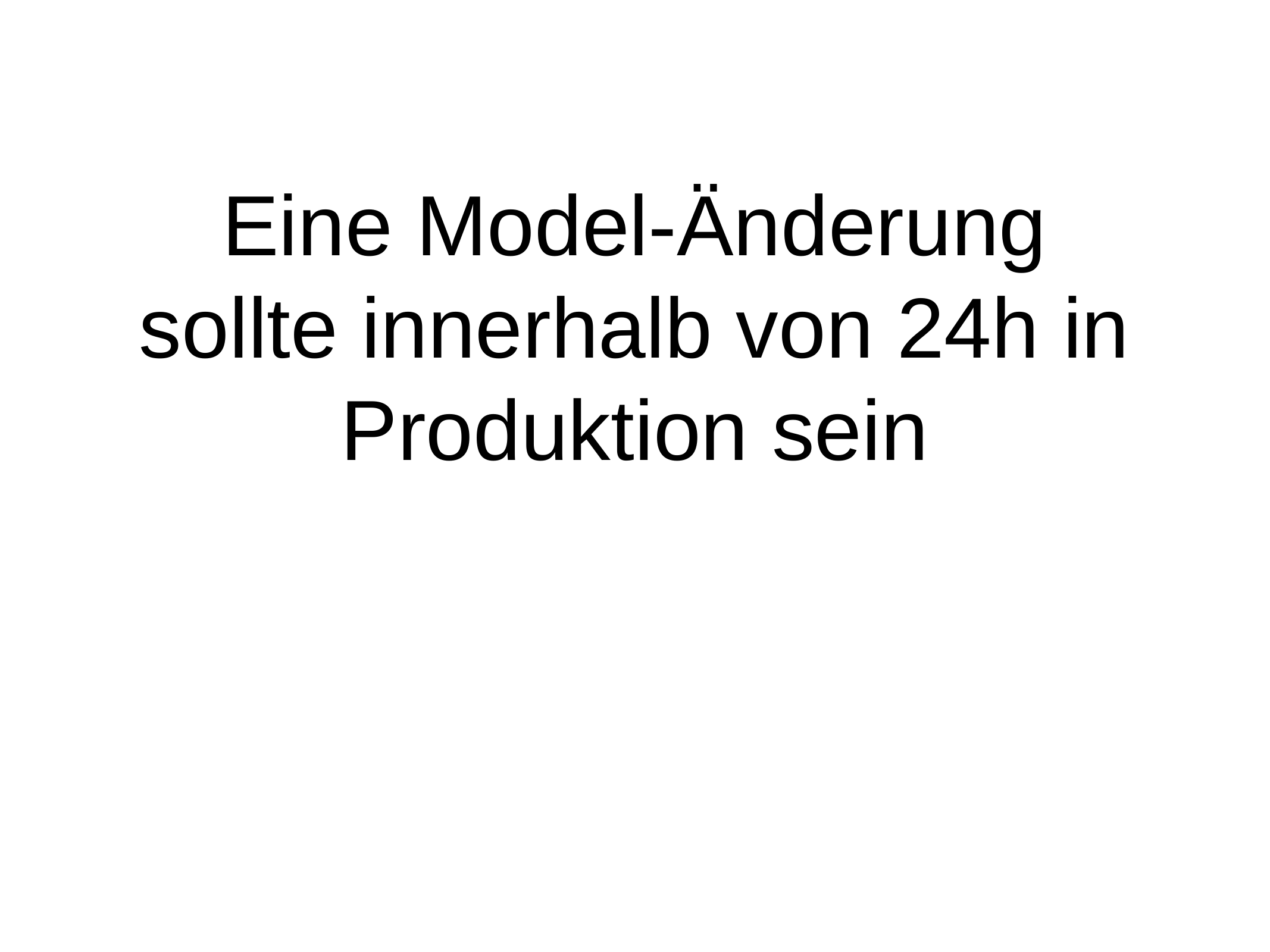

# Eine Model-Änderung sollte innerhalb von 24h in Produktion sein